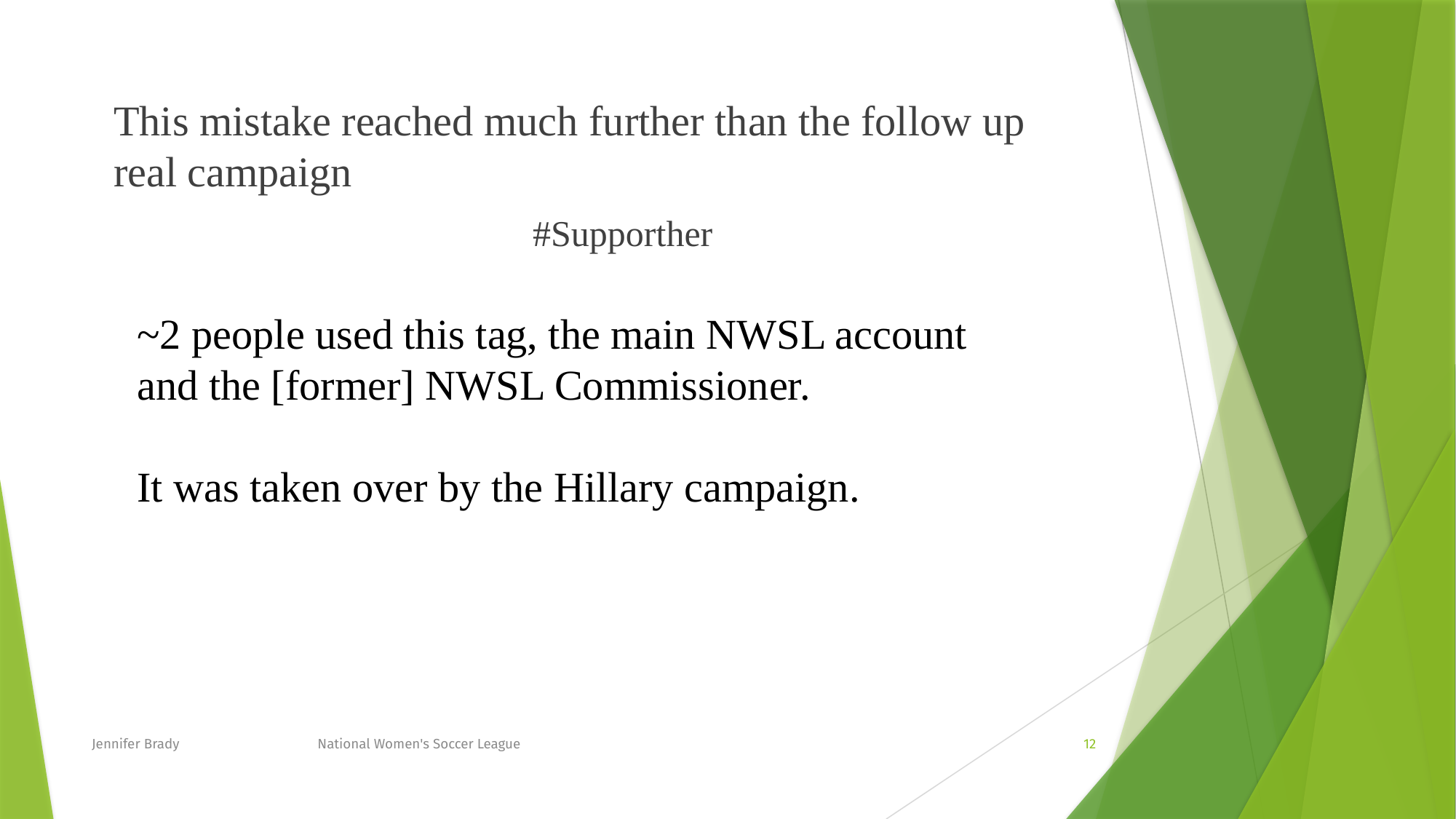

This mistake reached much further than the follow up real campaign
#Supporther
~2 people used this tag, the main NWSL account and the [former] NWSL Commissioner.

It was taken over by the Hillary campaign.
Jennifer Brady                                      National Women's Soccer League
12